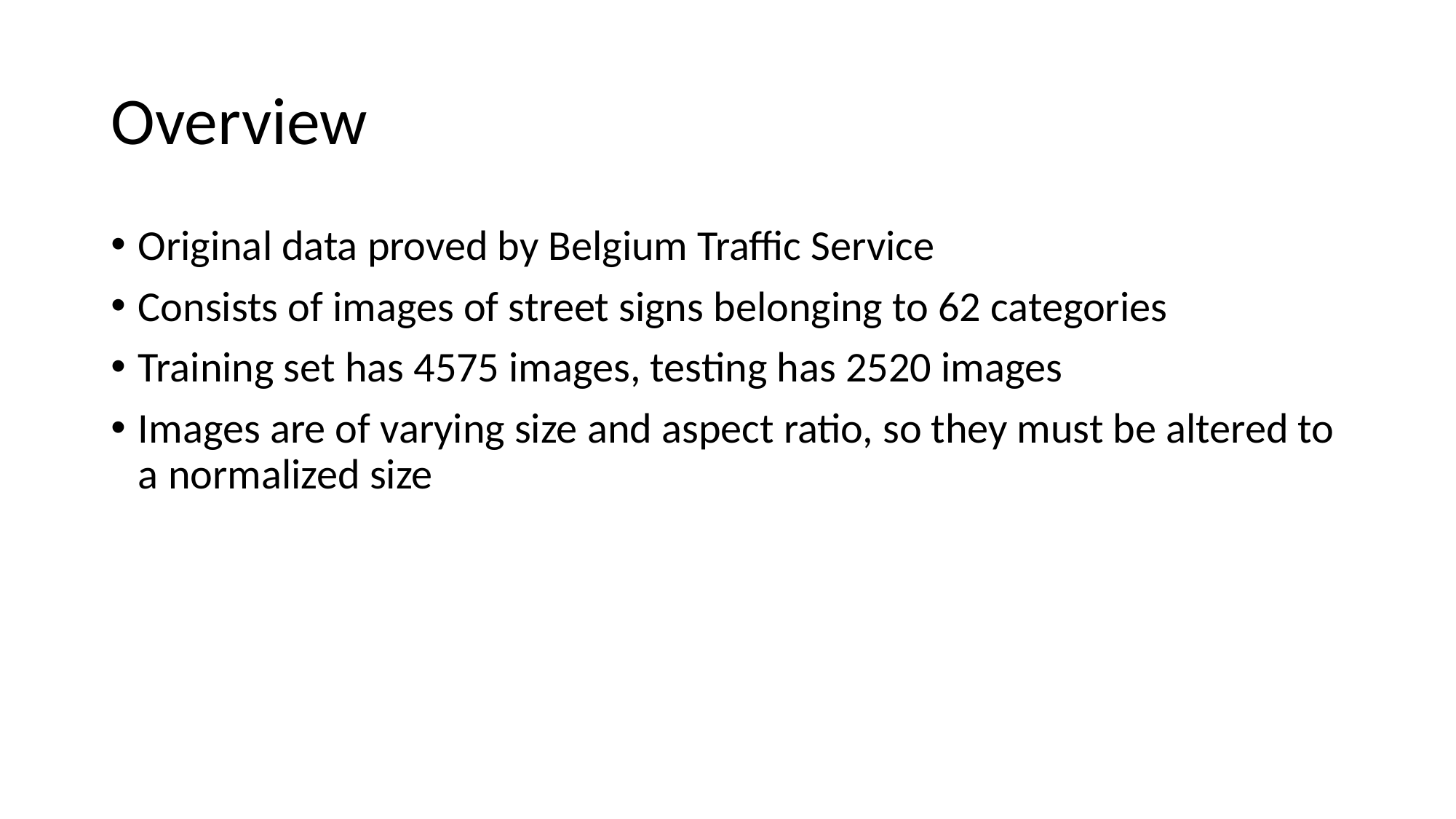

# Overview
Original data proved by Belgium Traffic Service
Consists of images of street signs belonging to 62 categories
Training set has 4575 images, testing has 2520 images
Images are of varying size and aspect ratio, so they must be altered to a normalized size